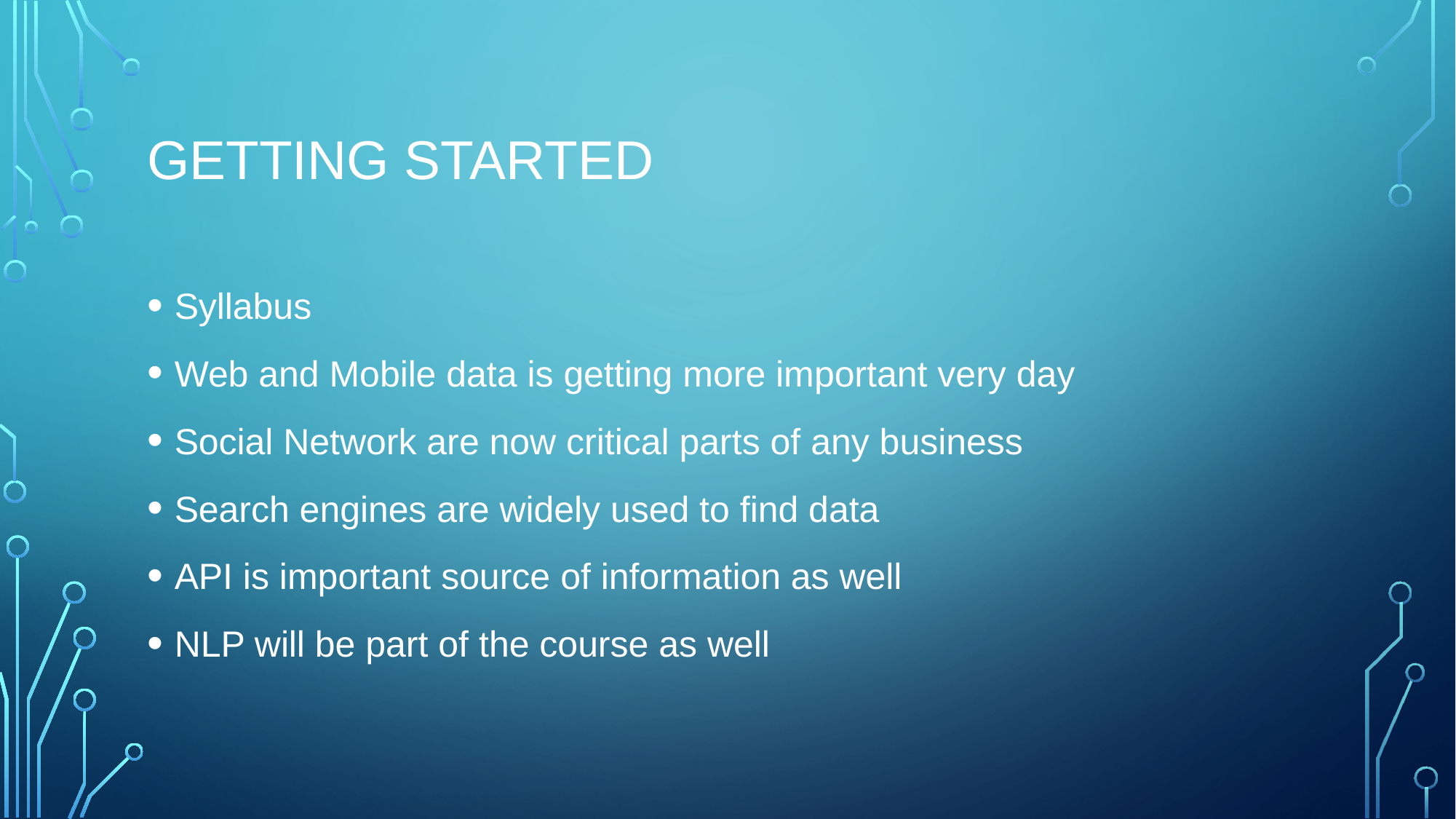

# Getting started
Syllabus
Web and Mobile data is getting more important very day
Social Network are now critical parts of any business
Search engines are widely used to find data
API is important source of information as well
NLP will be part of the course as well